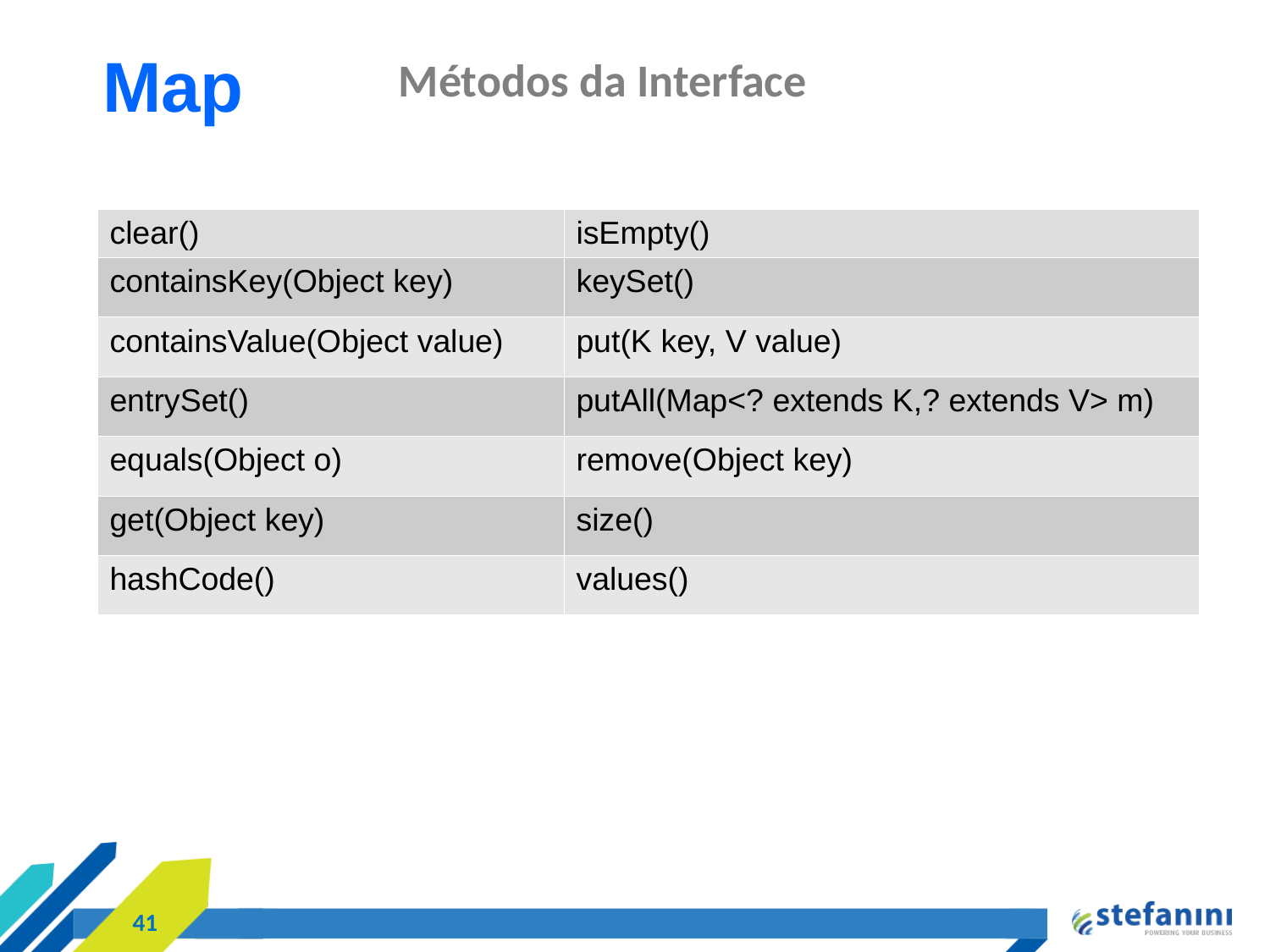

Map
Métodos da Interface
| clear() | isEmpty() |
| --- | --- |
| containsKey(Object key) | keySet() |
| containsValue(Object value) | put(K key, V value) |
| entrySet() | putAll(Map<? extends K,? extends V> m) |
| equals(Object o) | remove(Object key) |
| get(Object key) | size() |
| hashCode() | values() |
41